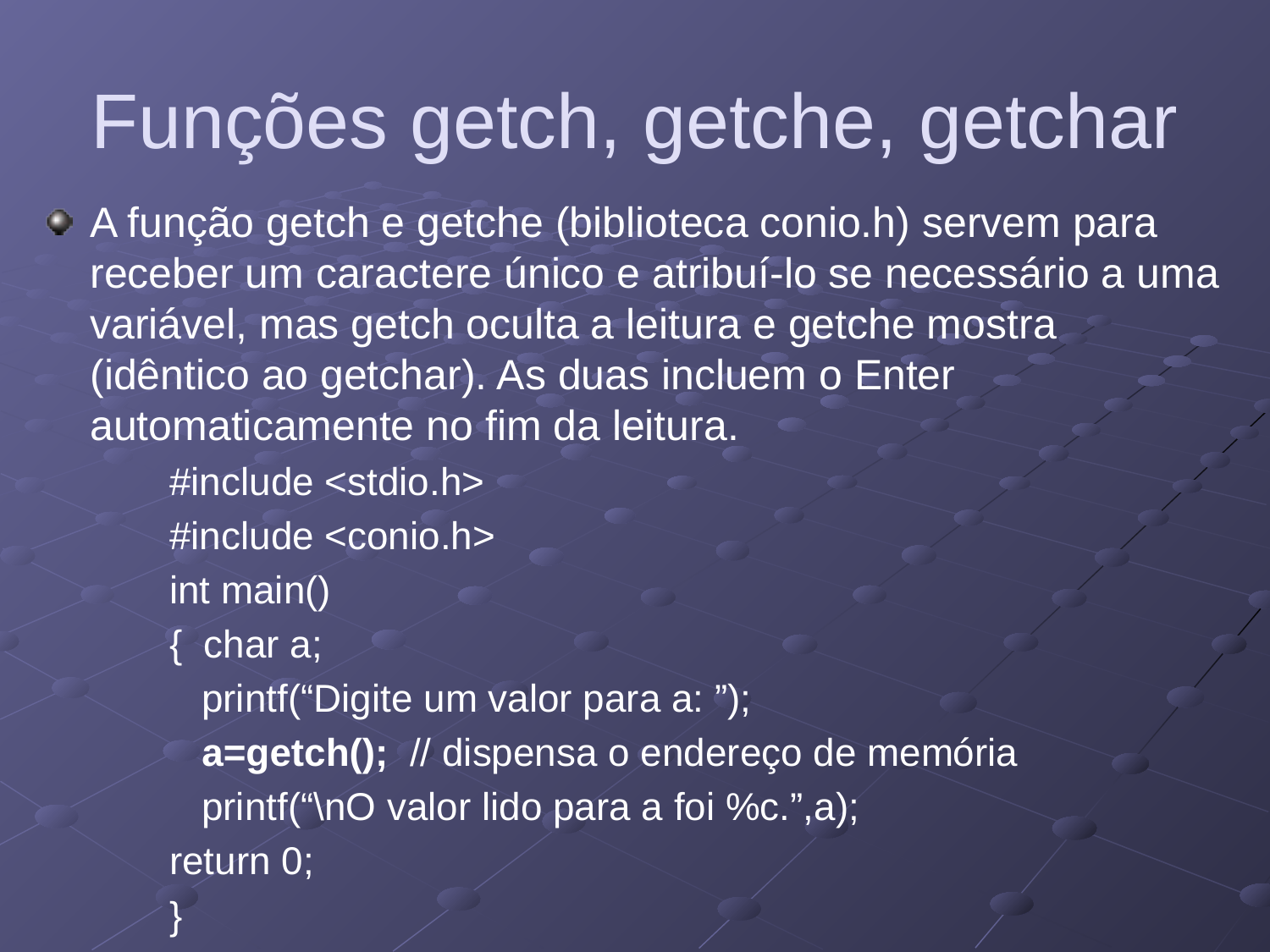

# Funções getch, getche, getchar
A função getch e getche (biblioteca conio.h) servem para receber um caractere único e atribuí-lo se necessário a uma variável, mas getch oculta a leitura e getche mostra (idêntico ao getchar). As duas incluem o Enter automaticamente no fim da leitura.
#include <stdio.h>
#include <conio.h>
int main()
{  char a;
   printf(“Digite um valor para a: ”);
   a=getch();  // dispensa o endereço de memória
   printf(“\nO valor lido para a foi %c.”,a);
return 0;
}